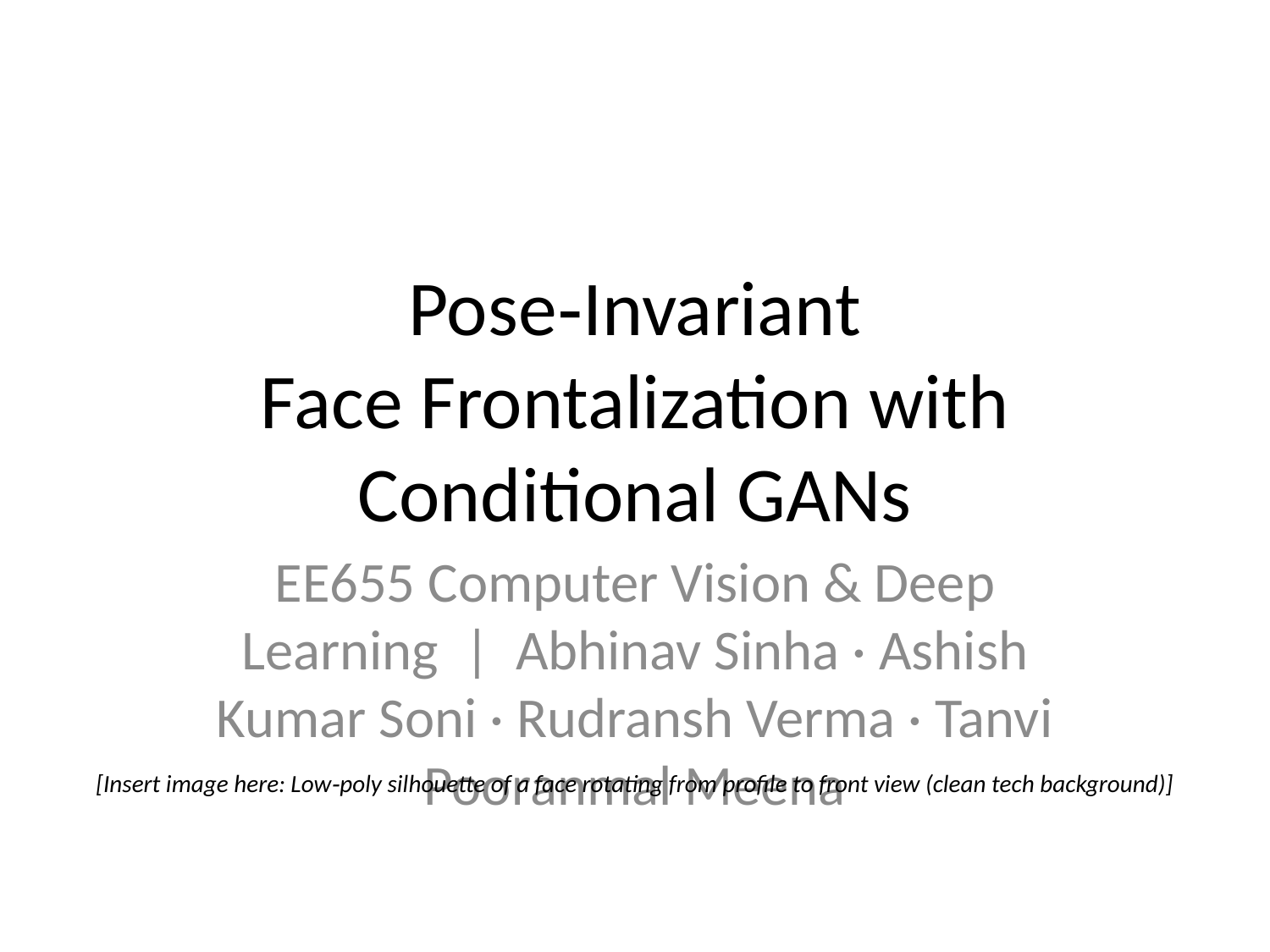

# Pose‑Invariant Face Frontalization with Conditional GANs
EE655 Computer Vision & Deep Learning  |  Abhinav Sinha · Ashish Kumar Soni · Rudransh Verma · Tanvi Pooranmal Meena
[Insert image here: Low‑poly silhouette of a face rotating from profile to front view (clean tech background)]